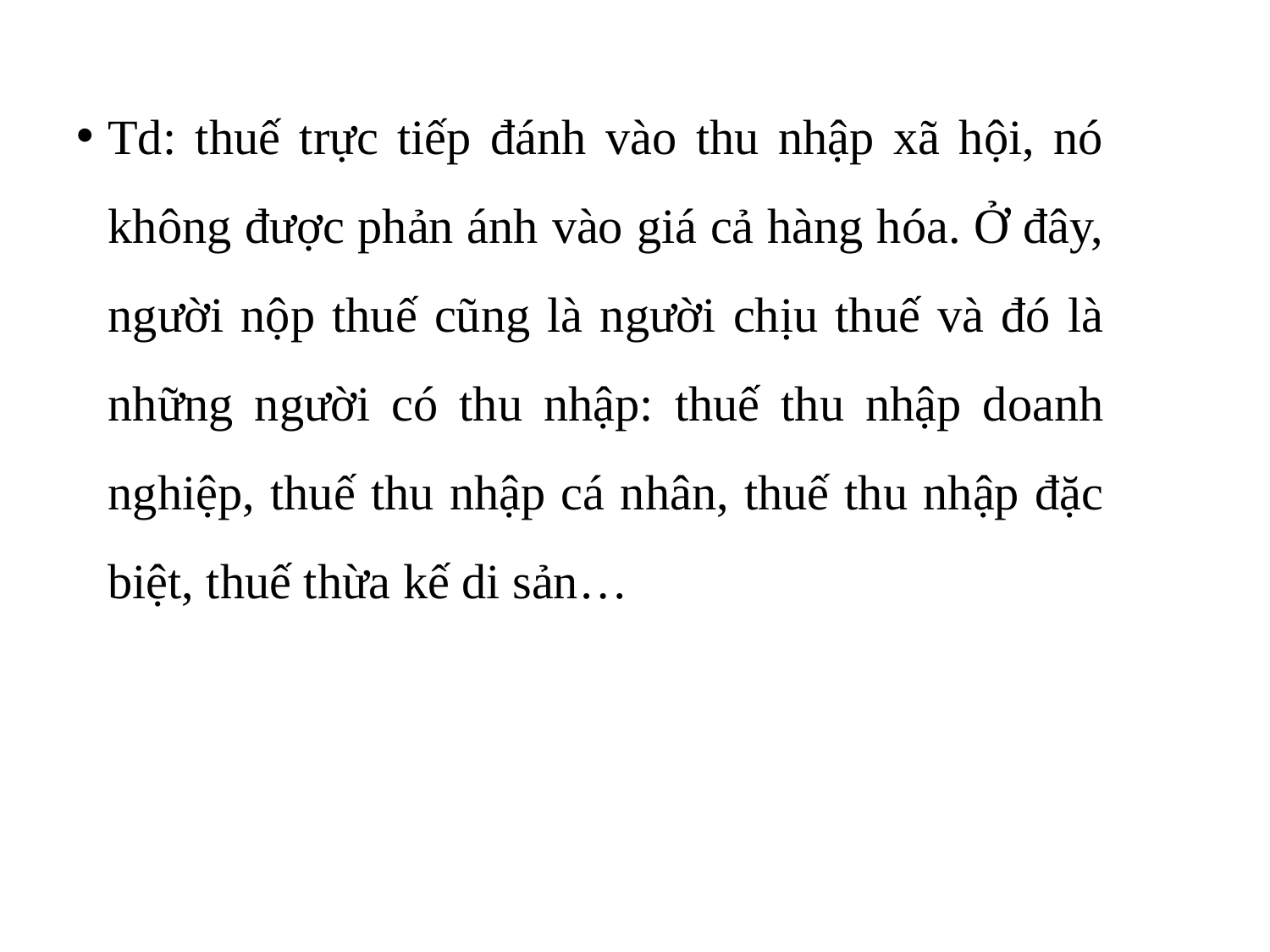

Td: thuế trực tiếp đánh vào thu nhập xã hội, nó không được phản ánh vào giá cả hàng hóa. Ở đây, người nộp thuế cũng là người chịu thuế và đó là những người có thu nhập: thuế thu nhập doanh nghiệp, thuế thu nhập cá nhân, thuế thu nhập đặc biệt, thuế thừa kế di sản…